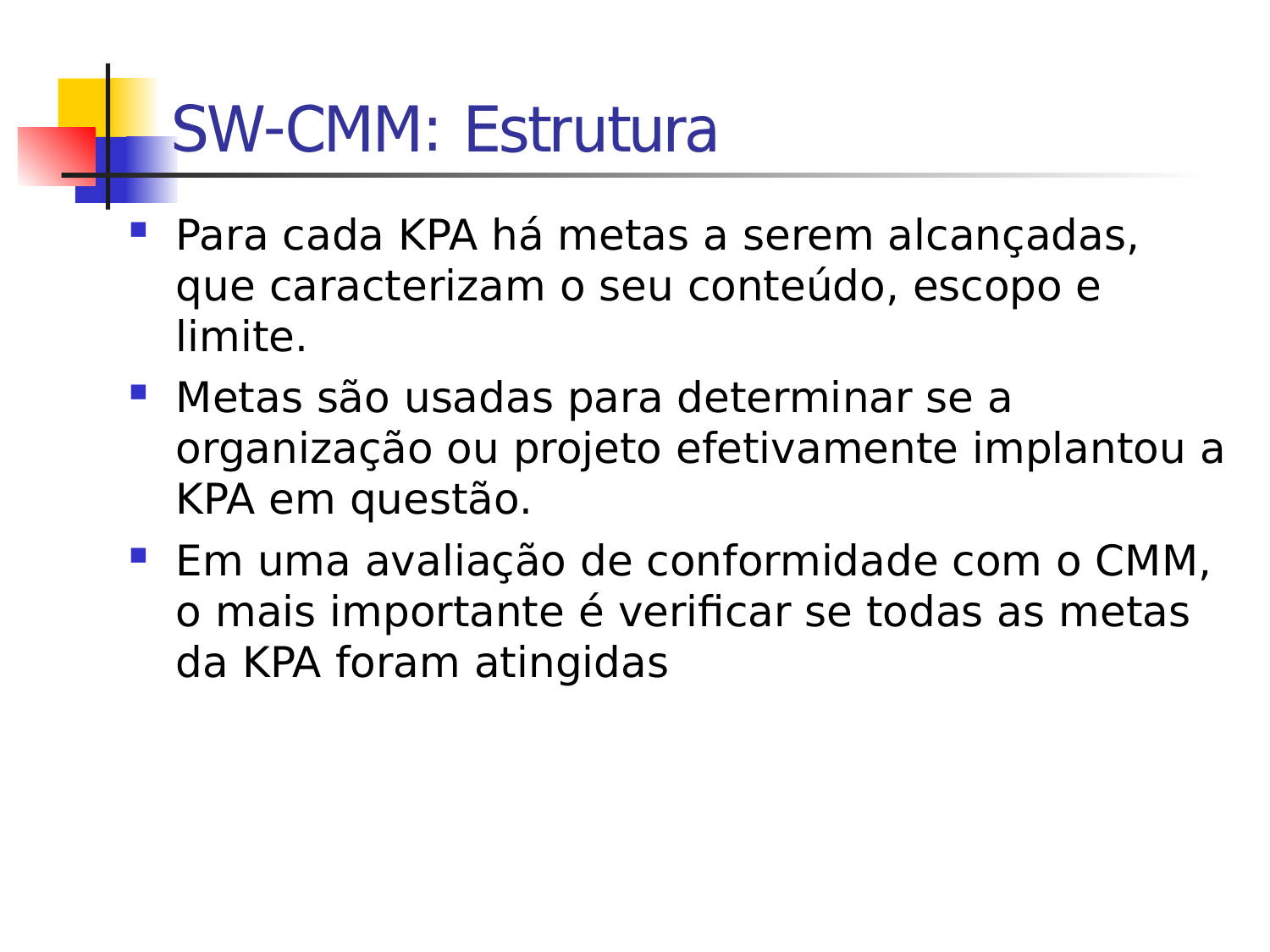

SW-CMM: Estrutura
Para cada KPA há metas a serem alcançadas, que caracterizam o seu conteúdo, escopo e limite.
Metas são usadas para determinar se a organização ou projeto efetivamente implantou a KPA em questão.
Em uma avaliação de conformidade com o CMM, o mais importante é verificar se todas as metas da KPA foram atingidas